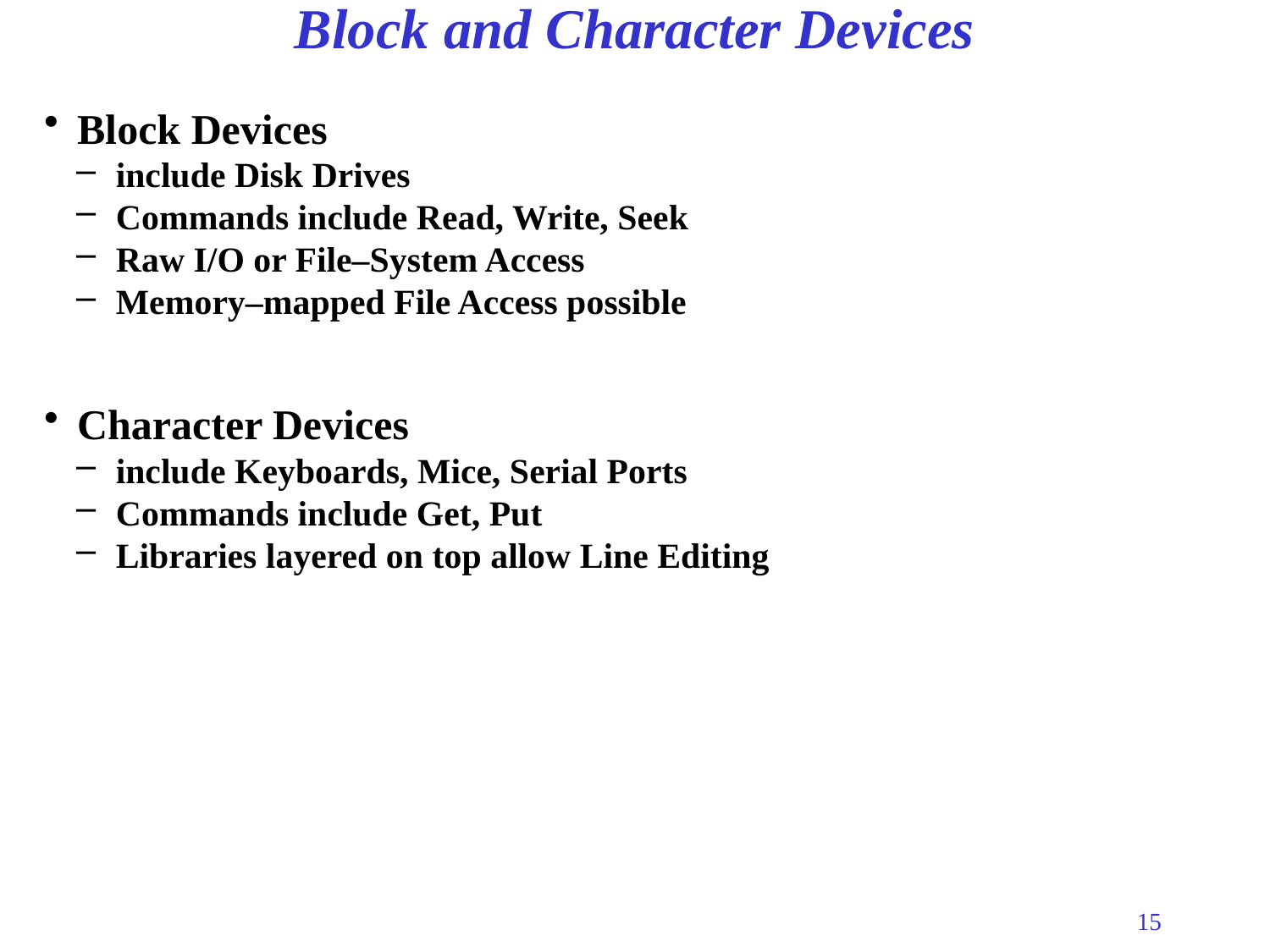

# Block and Character Devices
Block Devices
include Disk Drives
Commands include Read, Write, Seek
Raw I/O or File–System Access
Memory–mapped File Access possible

Character Devices
include Keyboards, Mice, Serial Ports
Commands include Get, Put
Libraries layered on top allow Line Editing
15